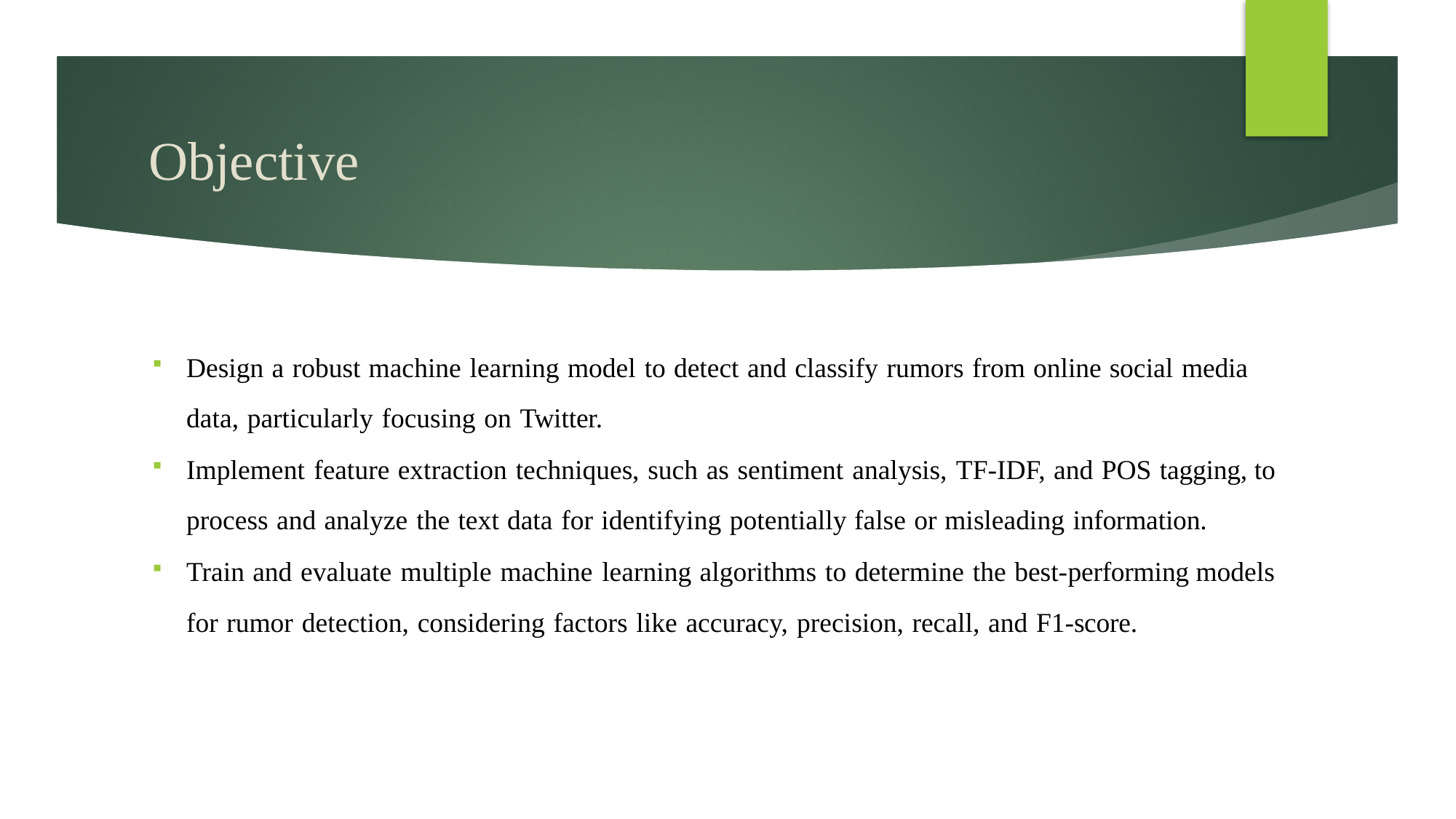

# Objective
Design a robust machine learning model to detect and classify rumors from online social media data, particularly focusing on Twitter.
Implement feature extraction techniques, such as sentiment analysis, TF-IDF, and POS tagging, to process and analyze the text data for identifying potentially false or misleading information.
Train and evaluate multiple machine learning algorithms to determine the best-performing models for rumor detection, considering factors like accuracy, precision, recall, and F1-score.